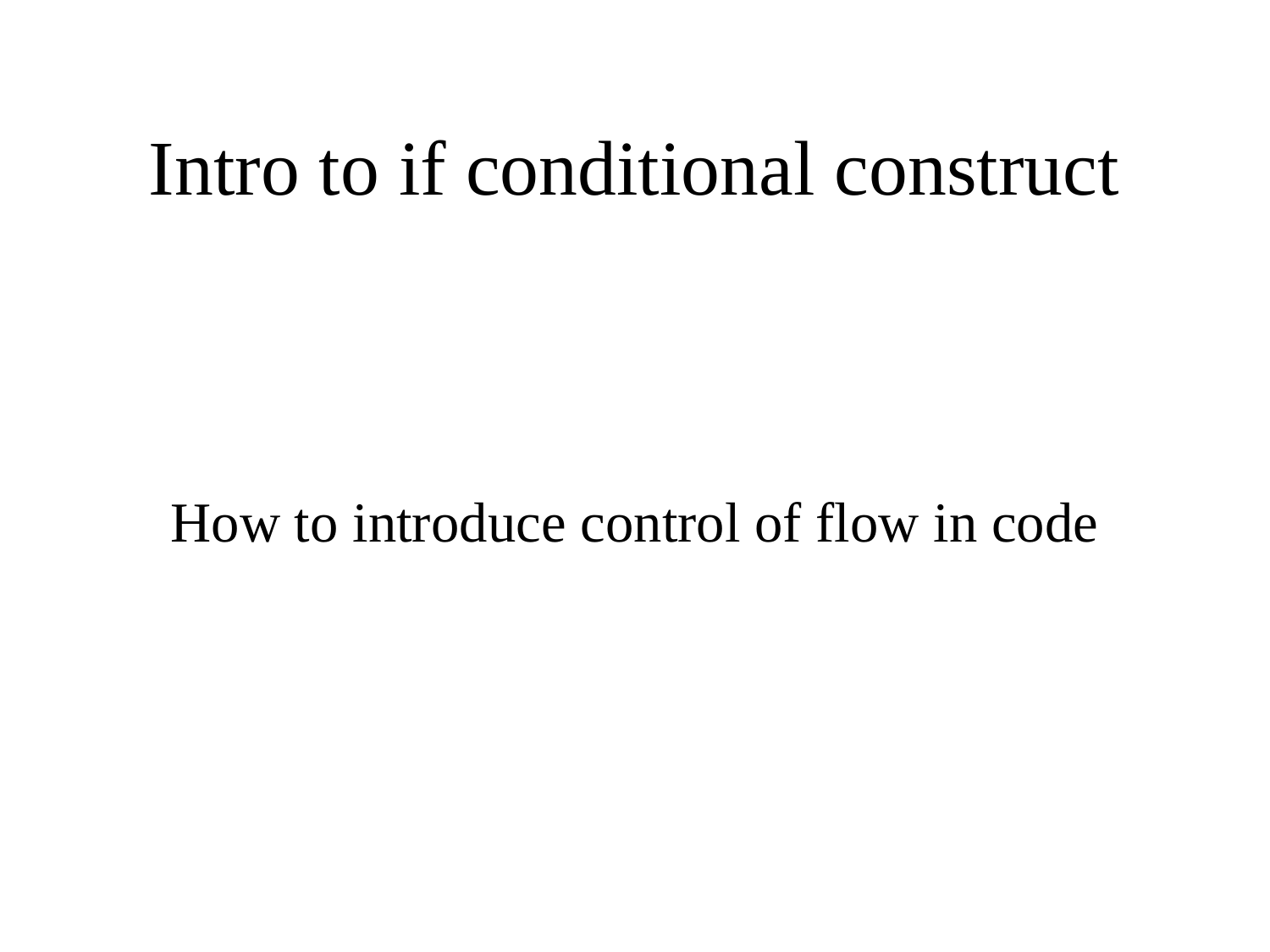

Intro to if conditional construct
How to introduce control of flow in code